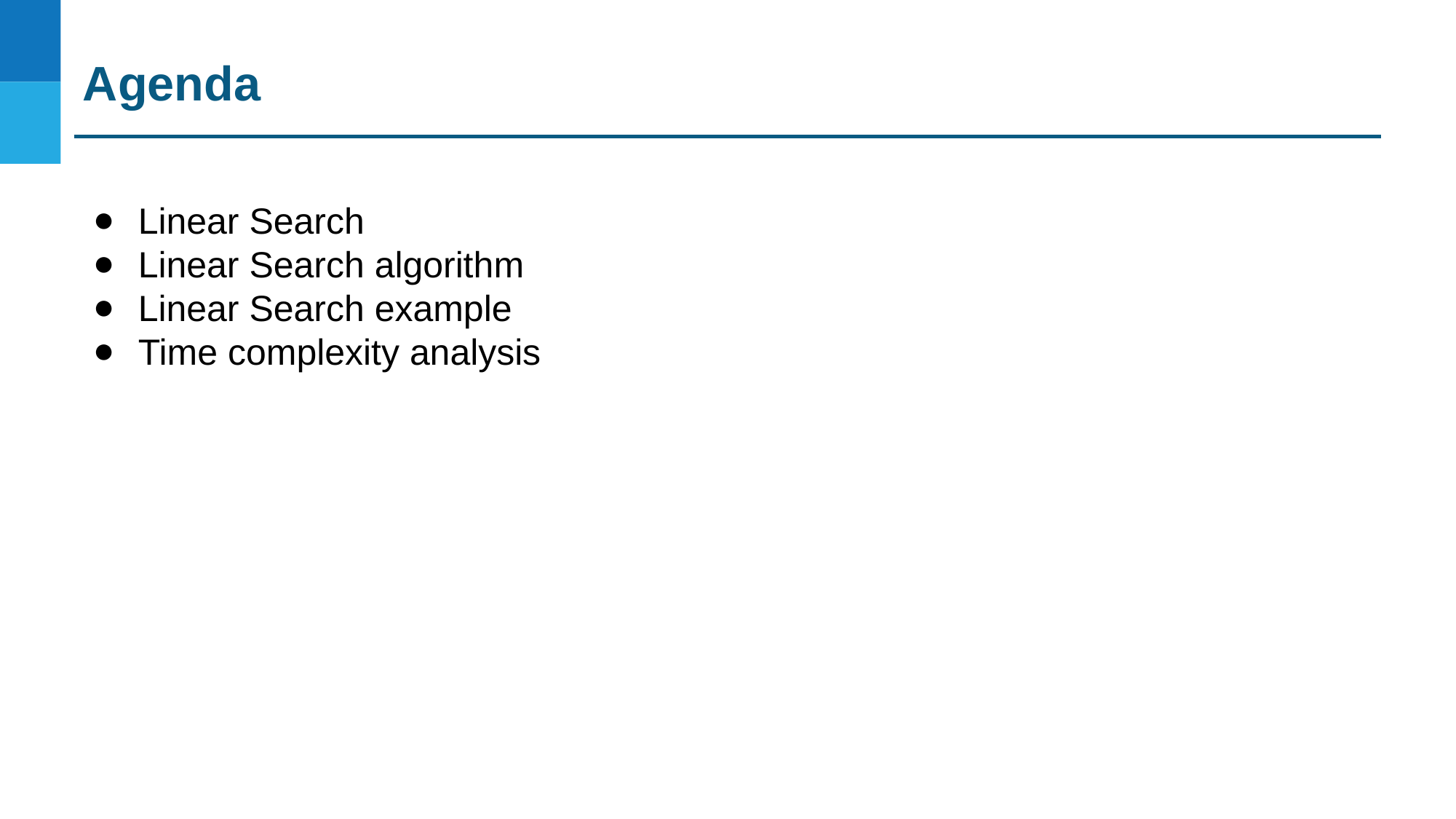

Agenda
Linear Search
Linear Search algorithm
Linear Search example
Time complexity analysis